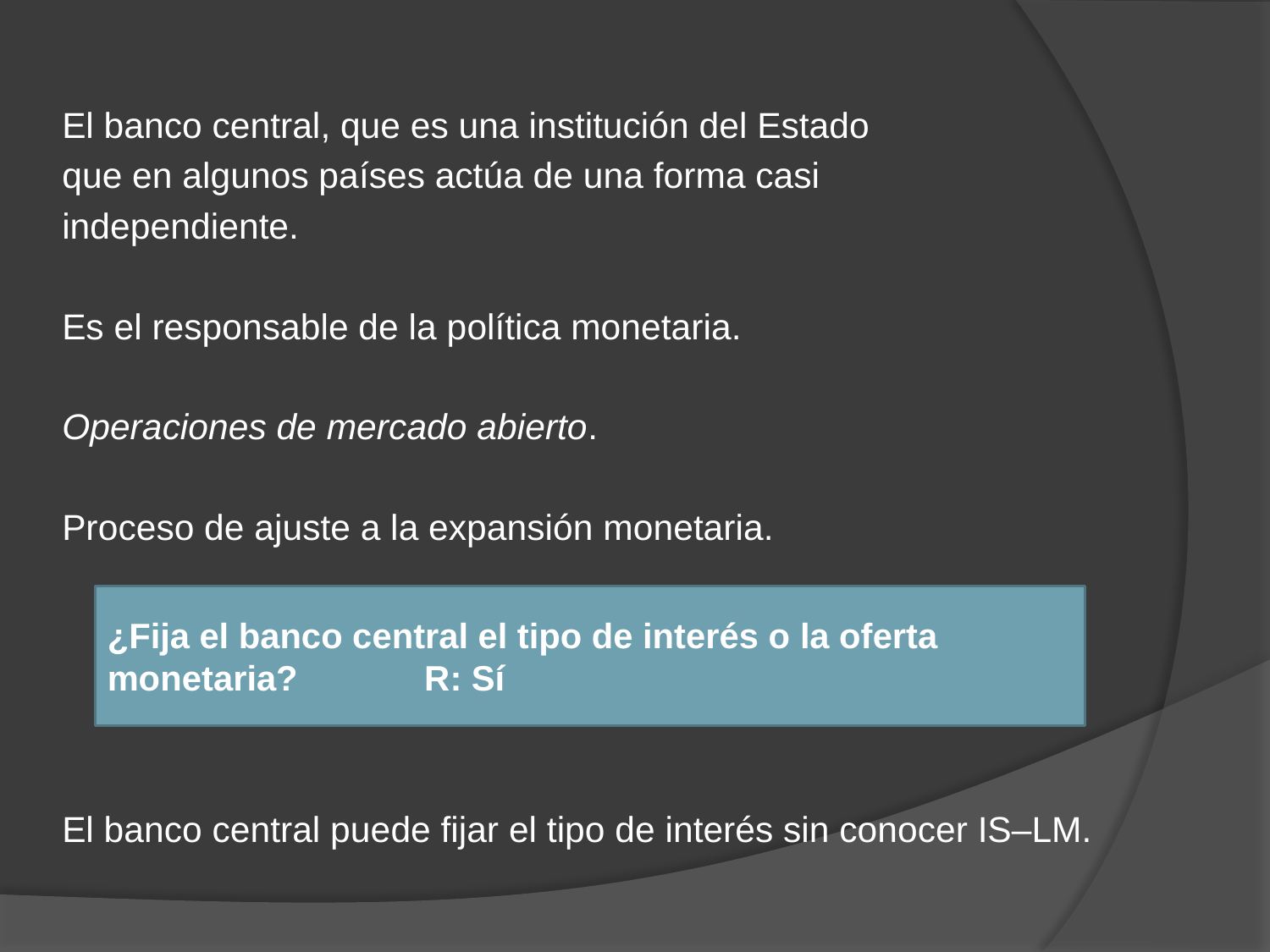

#
El banco central, que es una institución del Estado
que en algunos países actúa de una forma casi
independiente.

Es el responsable de la política monetaria.

Operaciones de mercado abierto.

Proceso de ajuste a la expansión monetaria.

El banco central puede fijar el tipo de interés sin conocer IS–LM.

¿Fija el banco central el tipo de interés o la oferta monetaria?             R: Sí